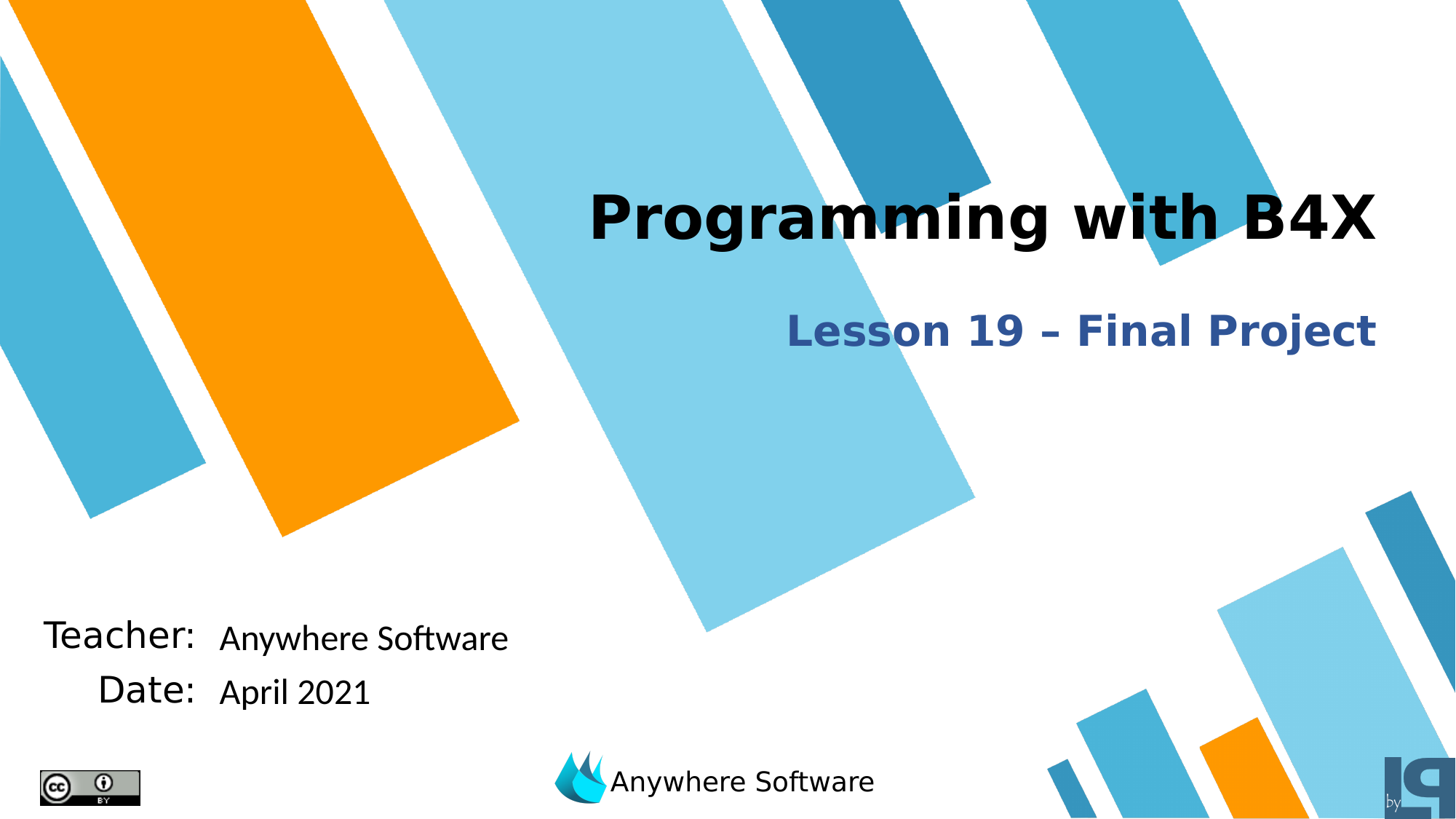

# Programming with B4X
Lesson 19 – Final Project
Anywhere Software
April 2021